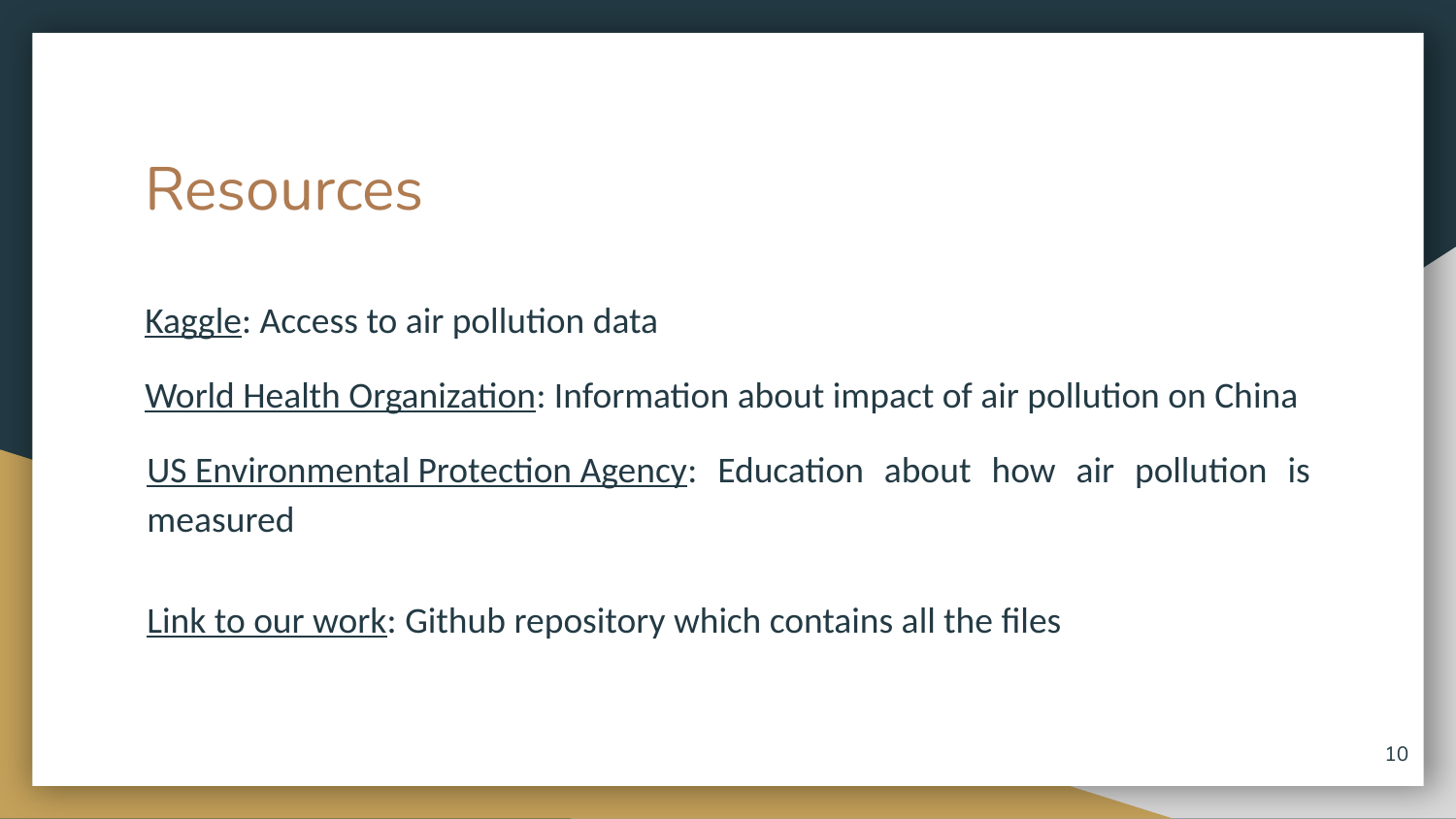

# Resources
Kaggle: Access to air pollution data
World Health Organization: Information about impact of air pollution on China
US Environmental Protection Agency: Education about how air pollution is measured

Link to our work: Github repository which contains all the files
10